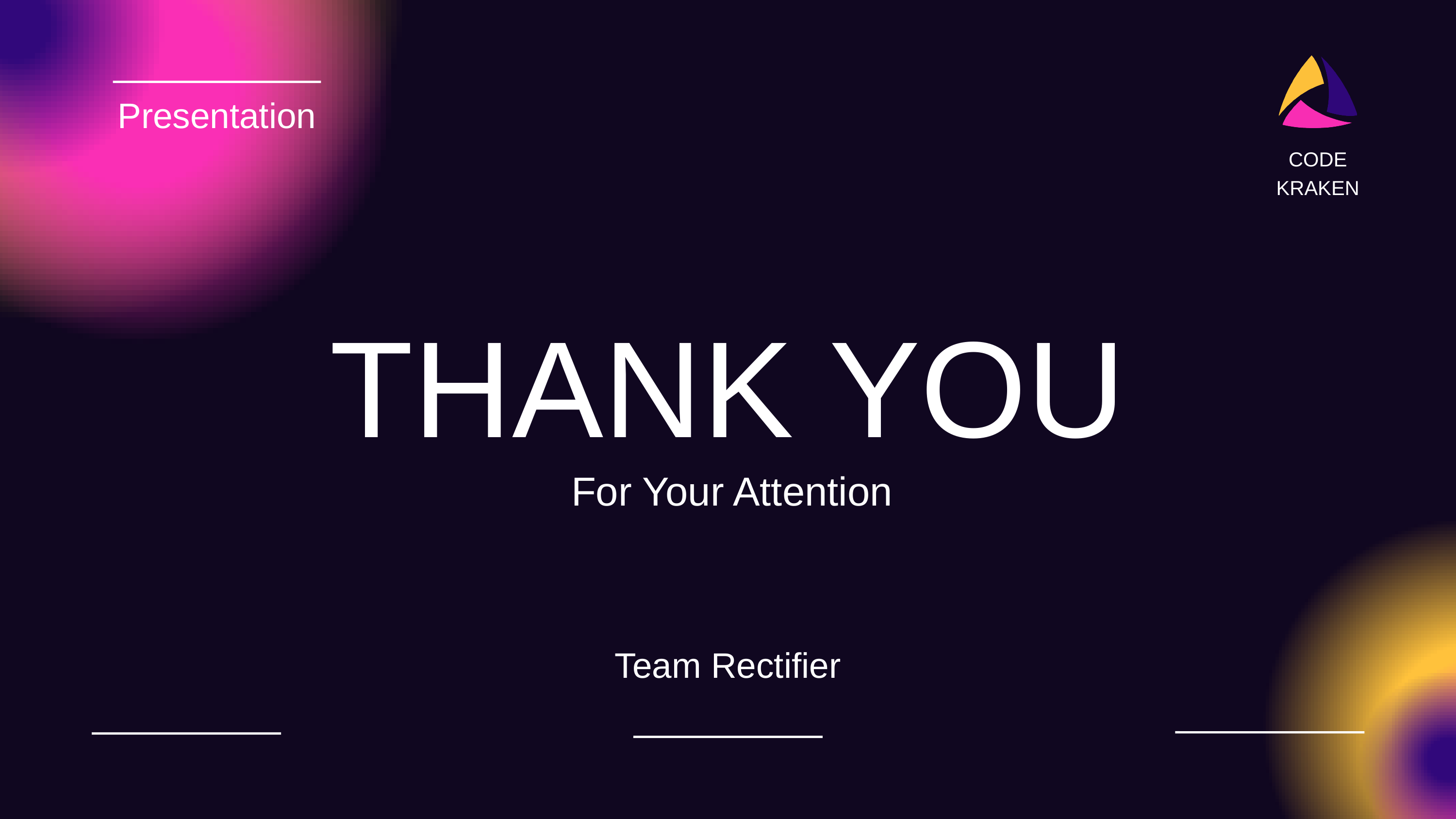

Presentation
CODE KRAKEN
THANK YOU
For Your Attention

Team Rectifier